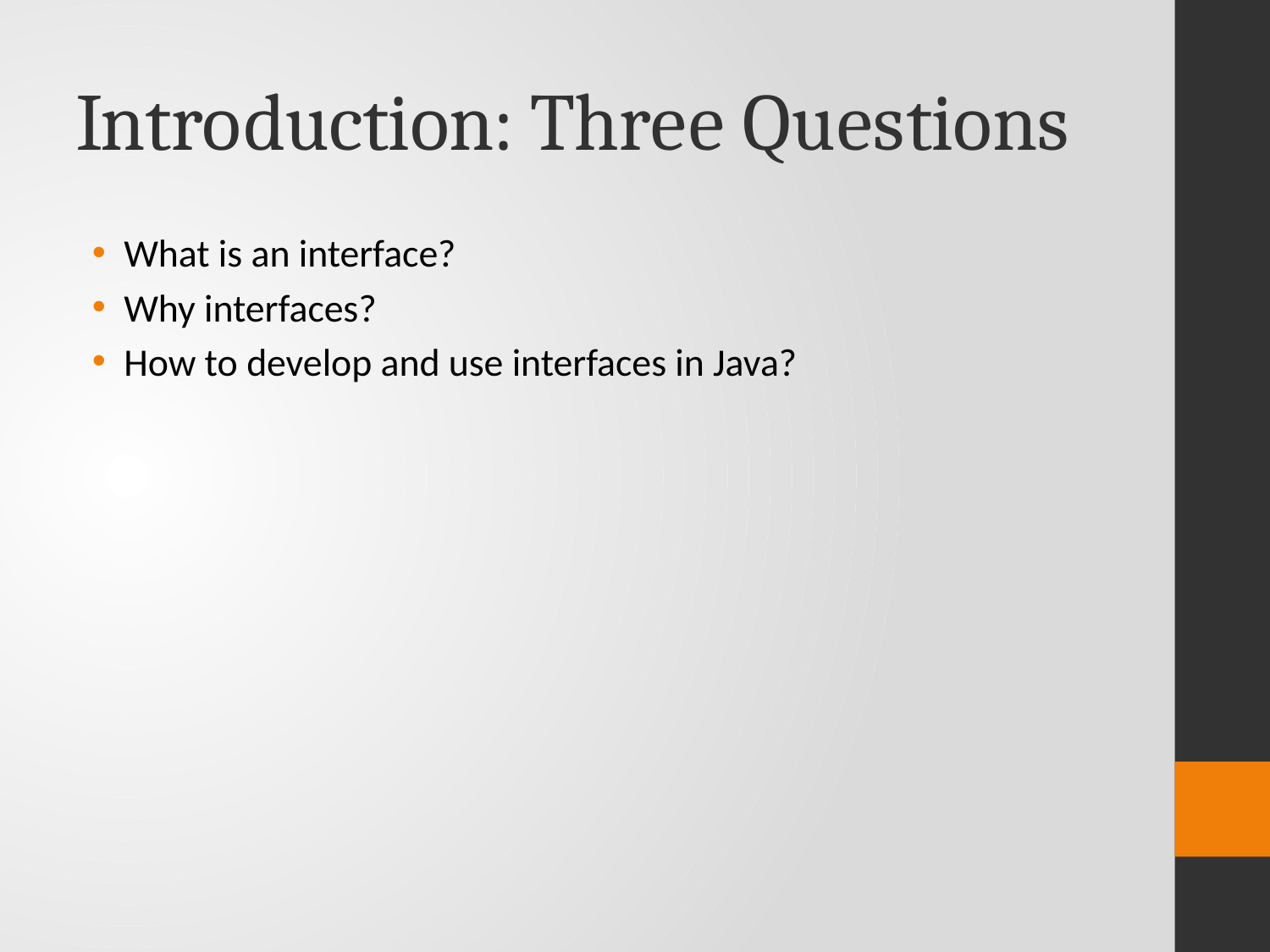

# Introduction: Three Questions
What is an interface?
Why interfaces?
How to develop and use interfaces in Java?